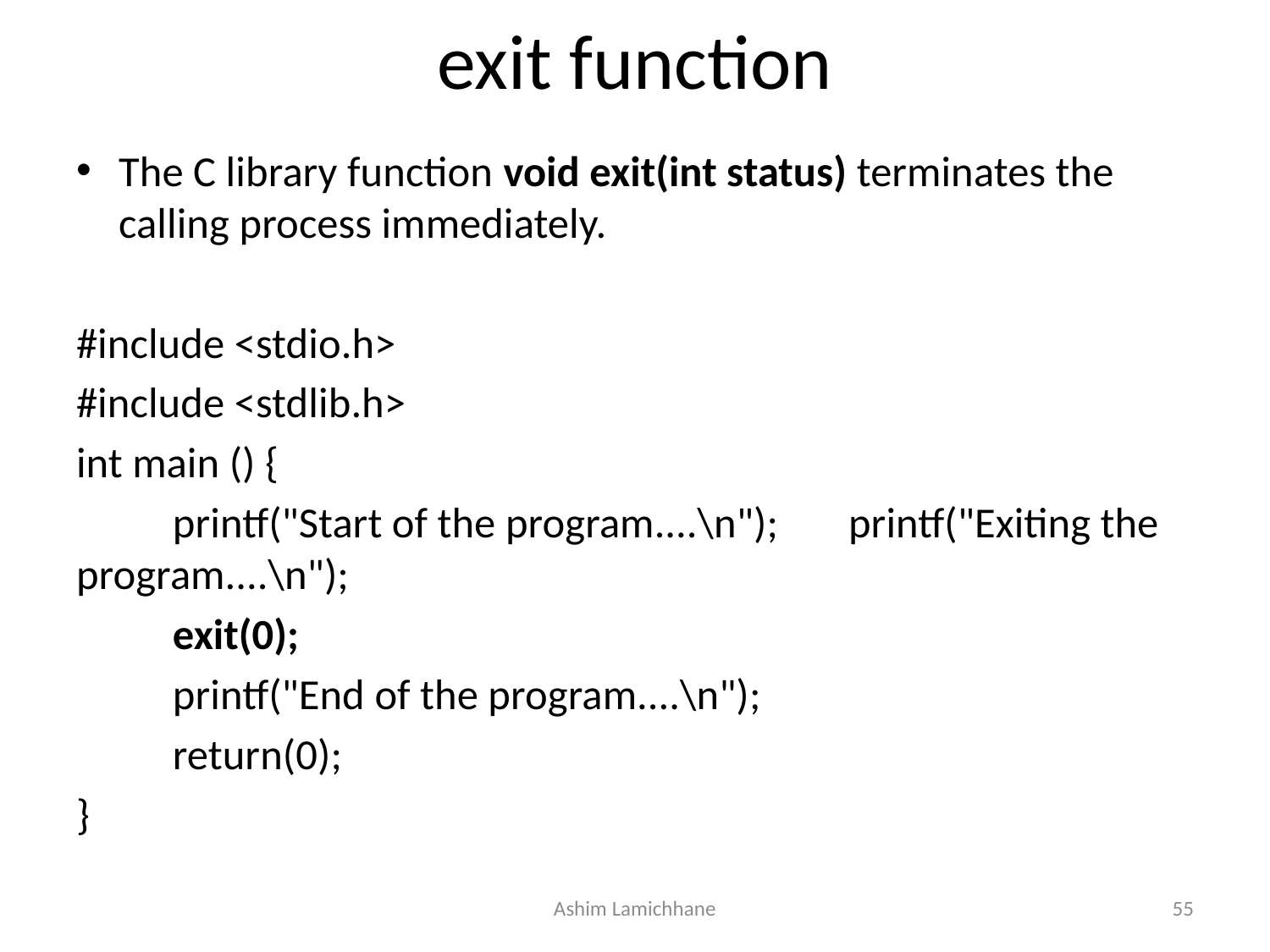

# exit function
The C library function void exit(int status) terminates the calling process immediately.

#include <stdio.h>
#include <stdlib.h>
int main () {
	printf("Start of the program....\n"); 	printf("Exiting the program....\n");
	exit(0);
	printf("End of the program....\n");
	return(0);
}

Ashim Lamichhane
55